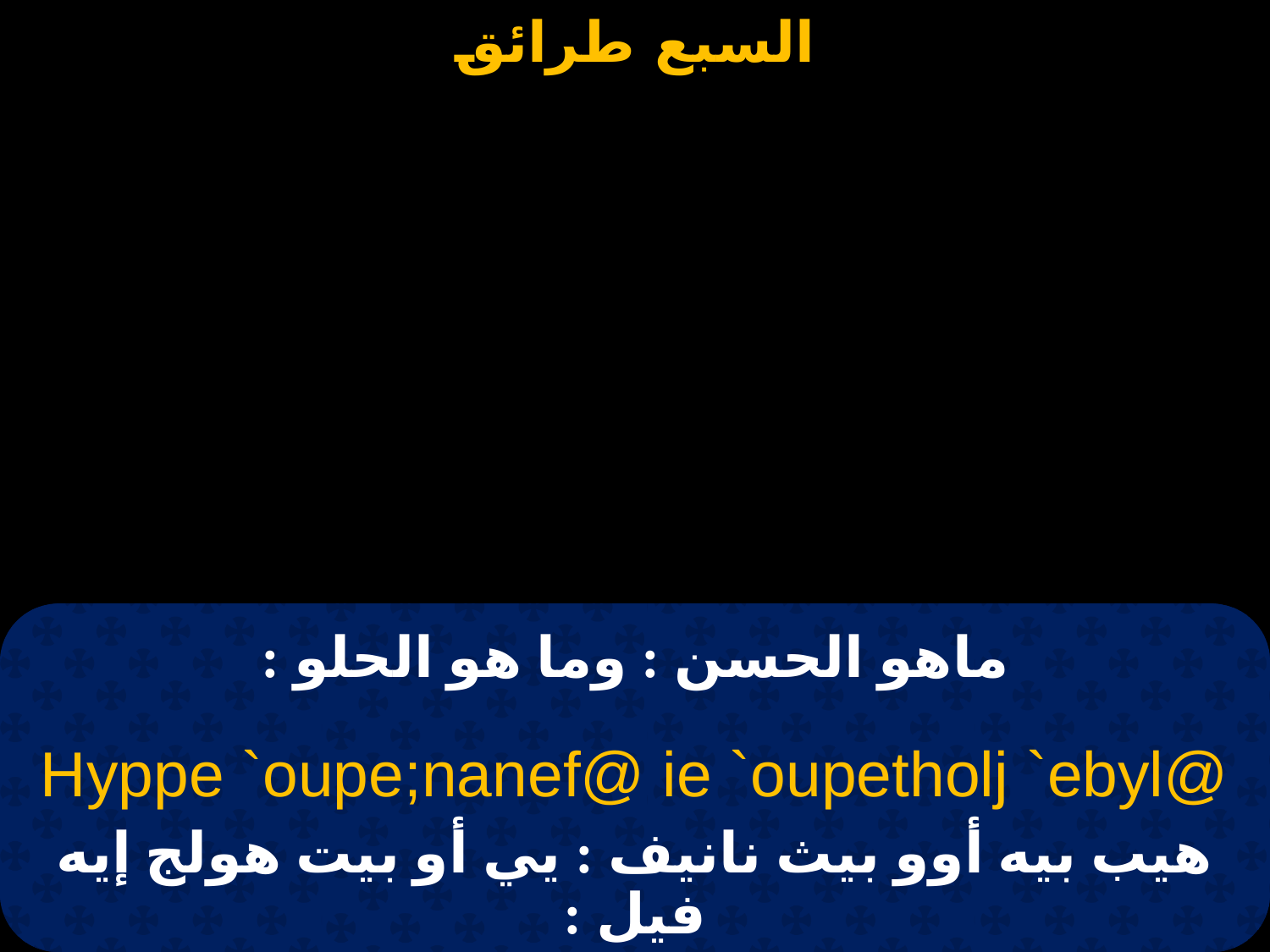

# ماهو الحسن : وما هو الحلو :
Hyppe `oupe;nanef@ ie `oupetholj `ebyl@
هيب بيه أوو بيث نانيف : يي أو بيت هولج إيه فيل :